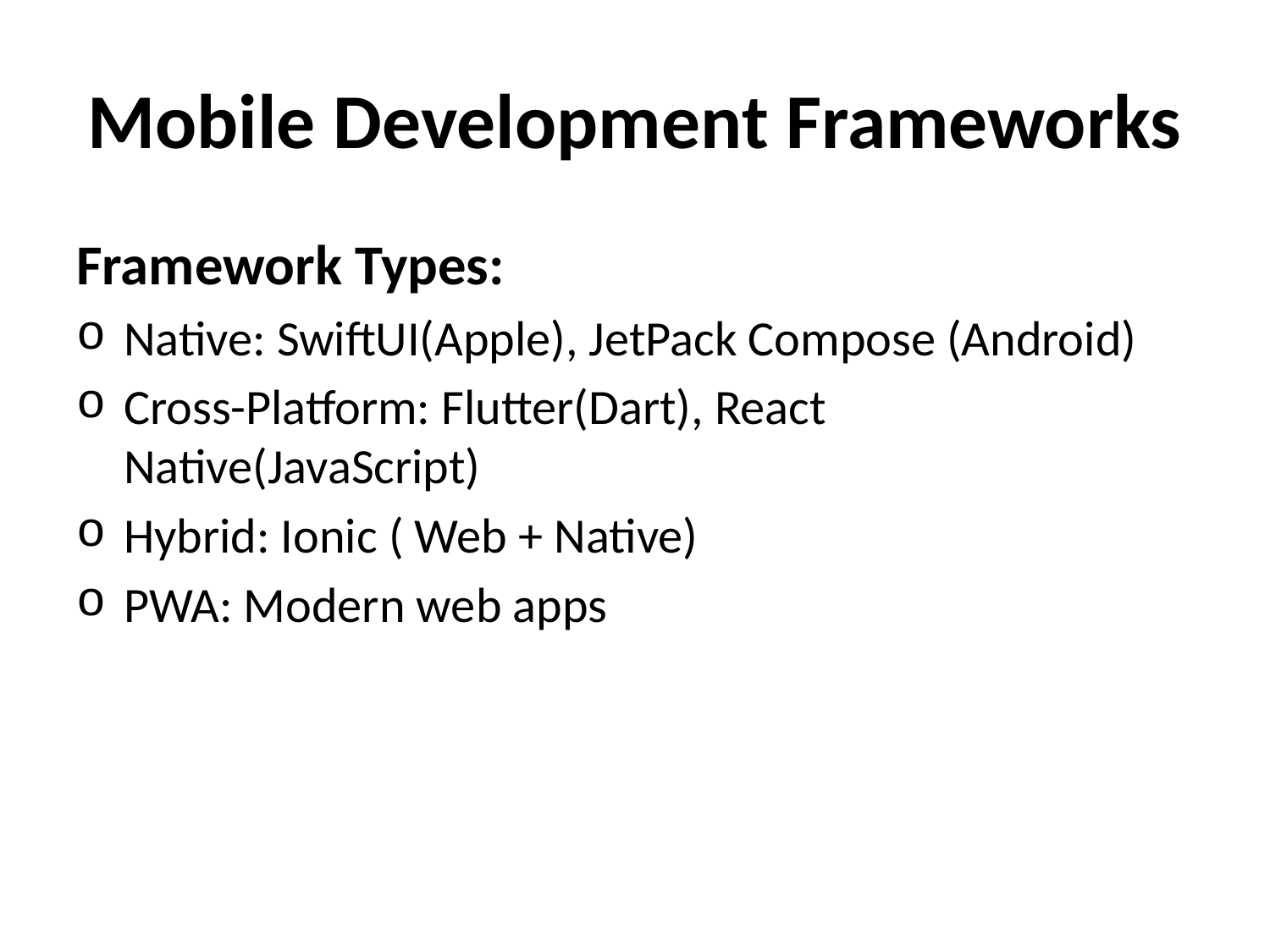

# Mobile Development Frameworks
Framework Types:
Native: SwiftUI(Apple), JetPack Compose (Android)
Cross-Platform: Flutter(Dart), React Native(JavaScript)
Hybrid: Ionic ( Web + Native)
PWA: Modern web apps